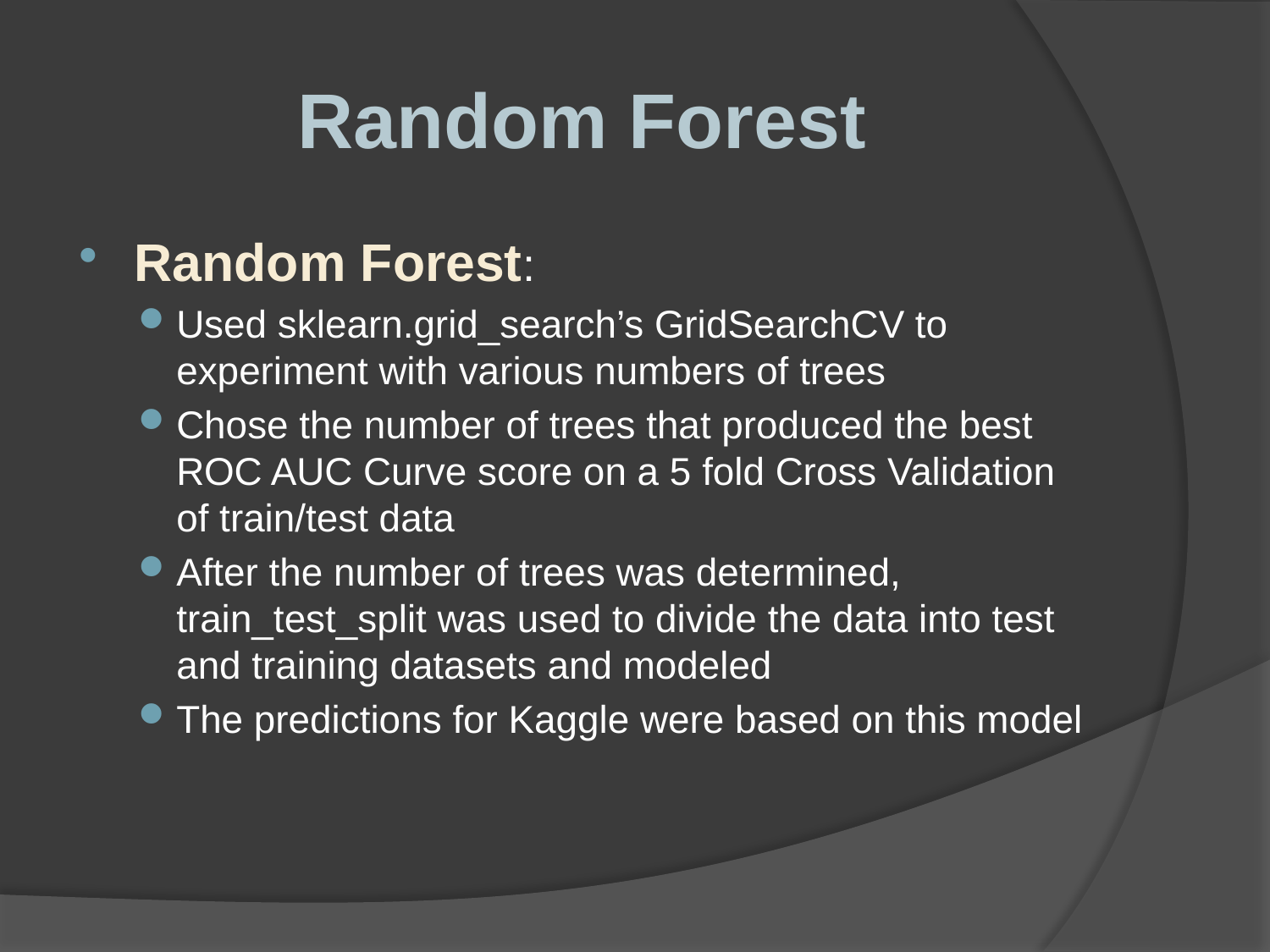

# Random Forest
Random Forest:
Used sklearn.grid_search’s GridSearchCV to experiment with various numbers of trees
Chose the number of trees that produced the best ROC AUC Curve score on a 5 fold Cross Validation of train/test data
After the number of trees was determined, train_test_split was used to divide the data into test and training datasets and modeled
The predictions for Kaggle were based on this model